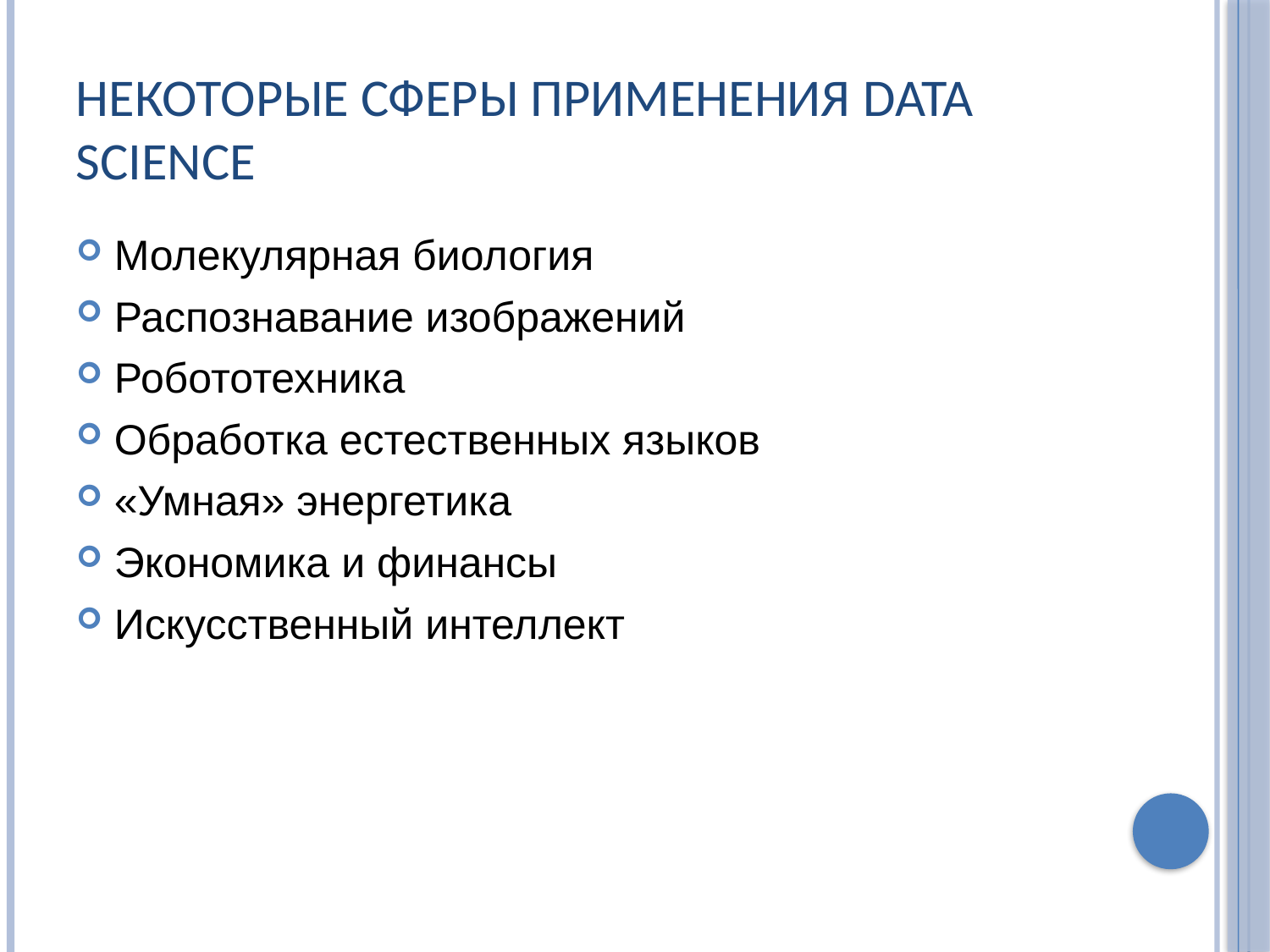

Некоторые сферы применения Data Science
Молекулярная биология
Распознавание изображений
Робототехника
Обработка естественных языков
«Умная» энергетика
Экономика и финансы
Искусственный интеллект